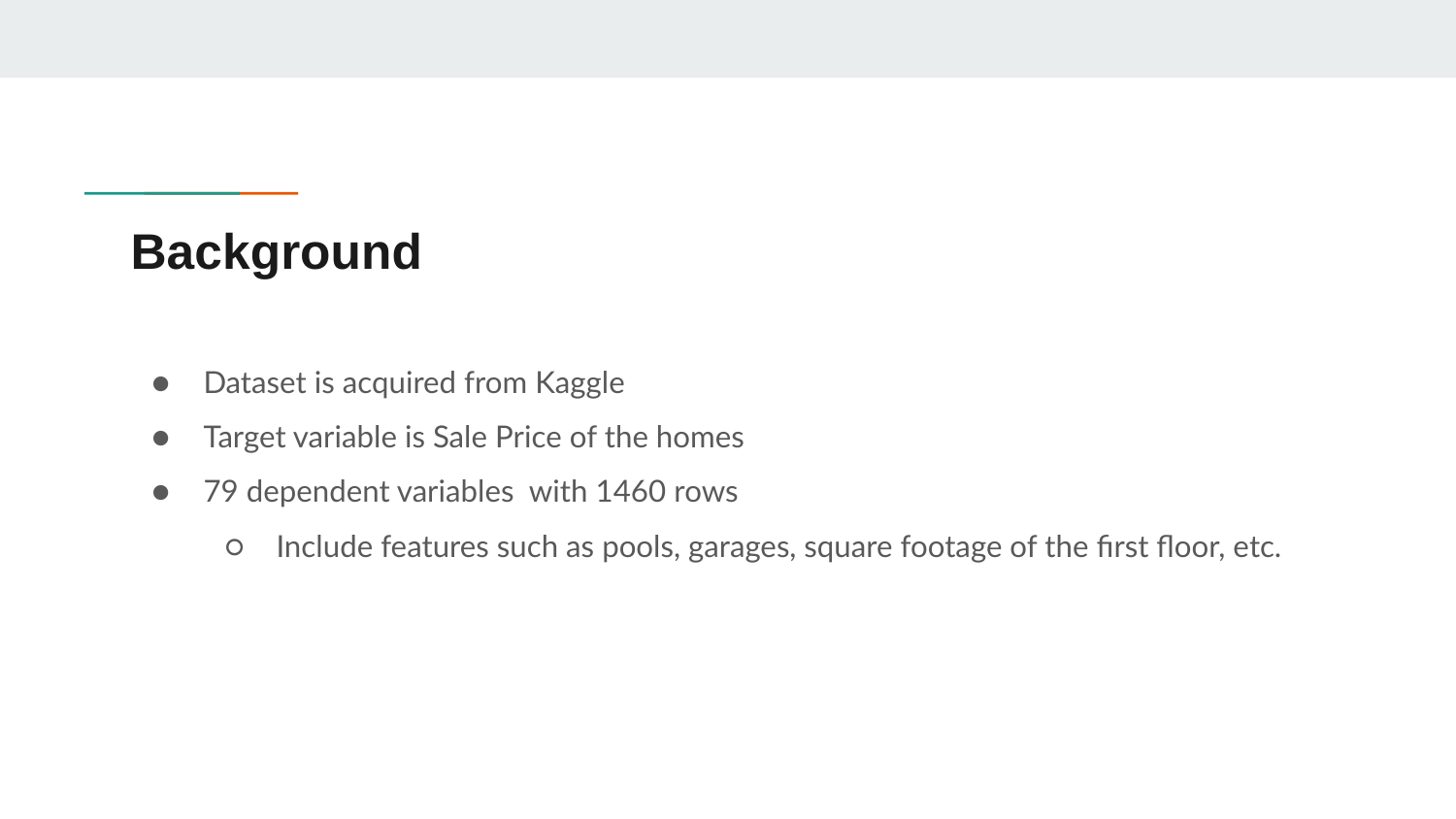

# Background
Dataset is acquired from Kaggle
Target variable is Sale Price of the homes
79 dependent variables  with 1460 rows
Include features such as pools, garages, square footage of the first floor, etc.